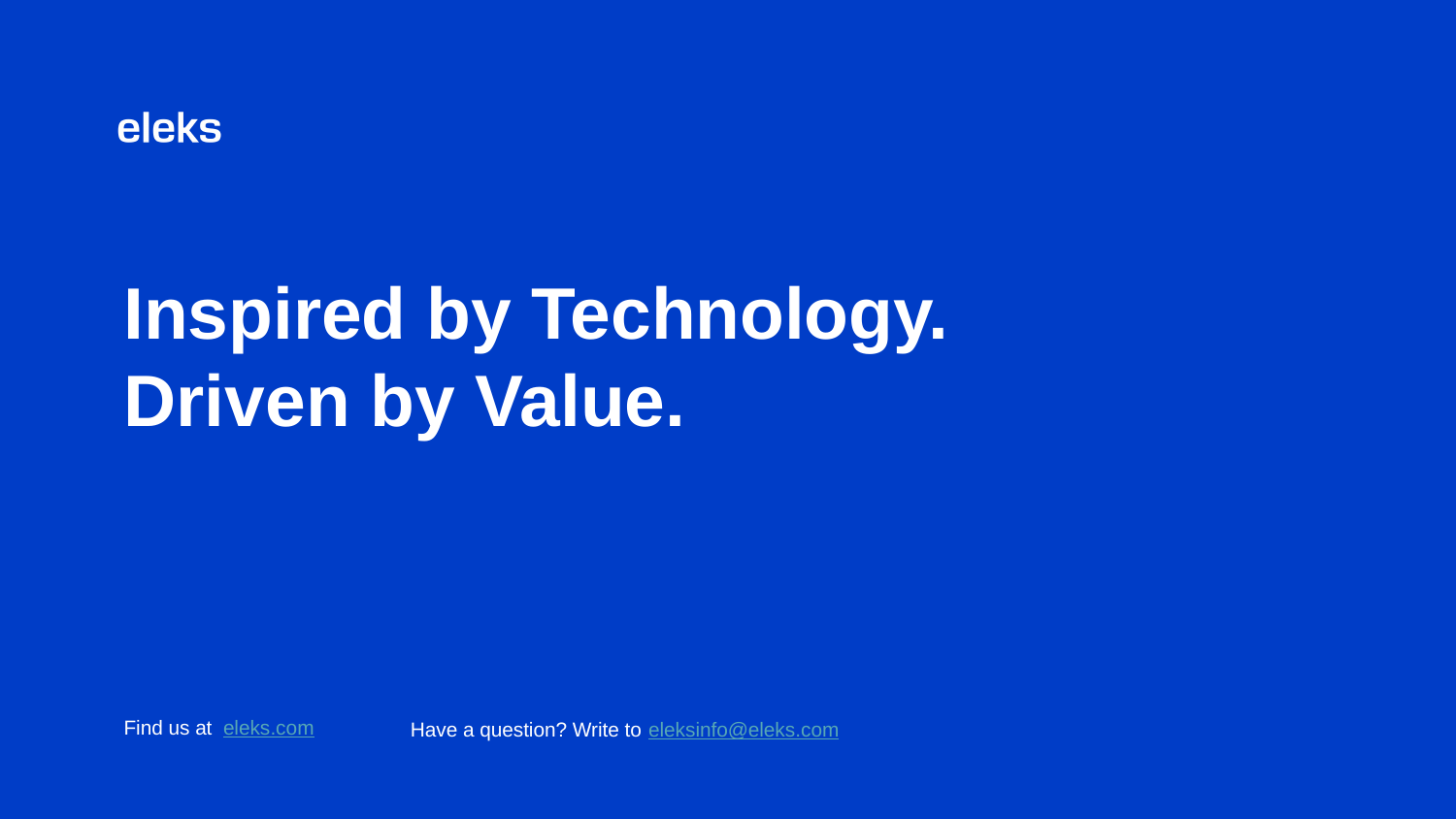

# Inspired by Technology.
Driven by Value.
Find us at  eleks.com
Have a question? Write to eleksinfo@eleks.com